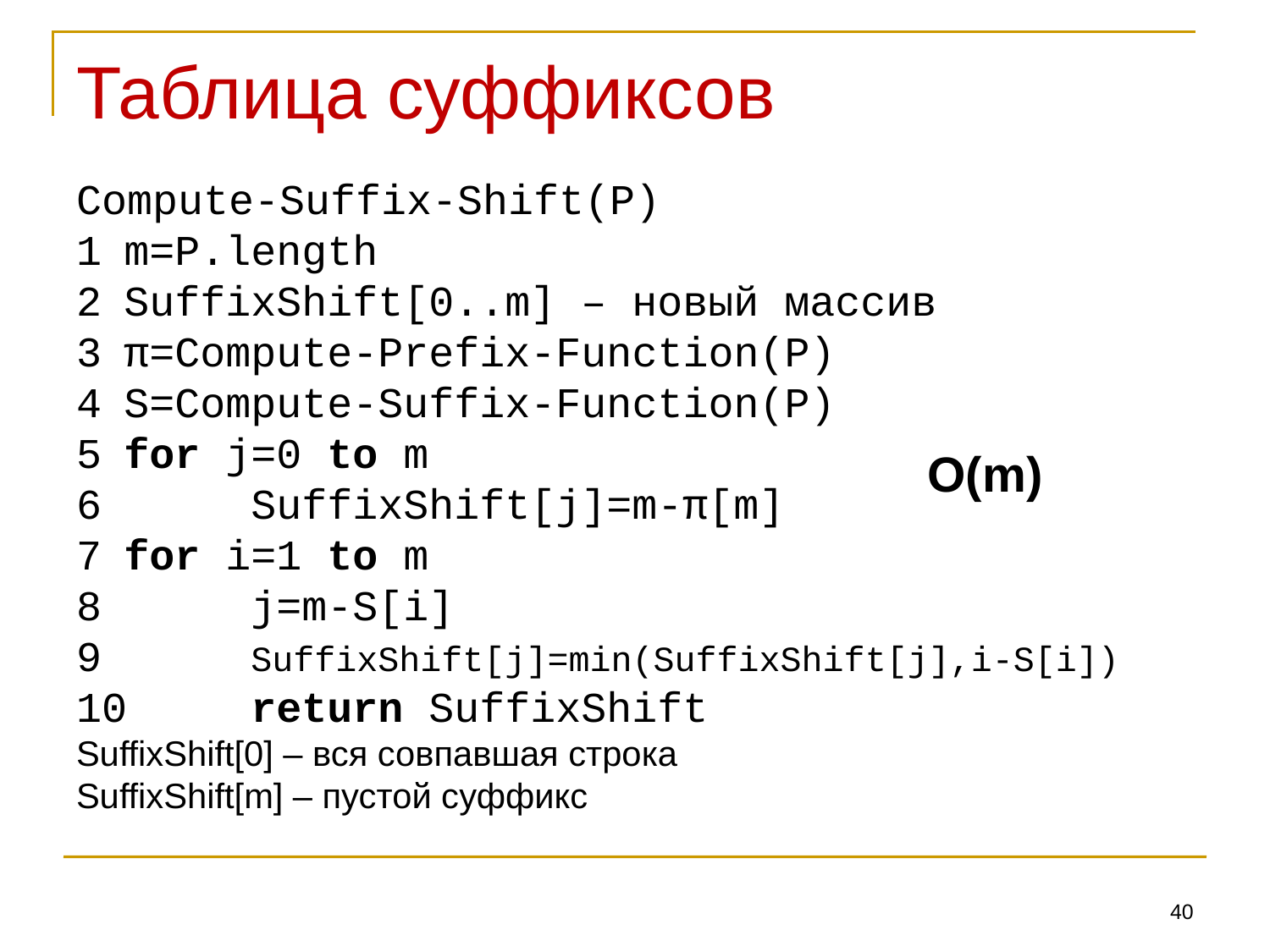

# Таблица суффиксов
Compute-Suffix-Shift(P)
1	m=P.length
2	SuffixShift[0..m] – новый массив
3	π=Compute-Prefix-Function(P)
4	S=Compute-Suffix-Function(P)
5	for j=0 to m
6		SuffixShift[j]=m-π[m]
7	for i=1 to m
8		j=m-S[i]
9		SuffixShift[j]=min(SuffixShift[j],i-S[i])
10	return SuffixShift
SuffixShift[0] – вся совпавшая строка
SuffixShift[m] – пустой суффикс

O(m)
40